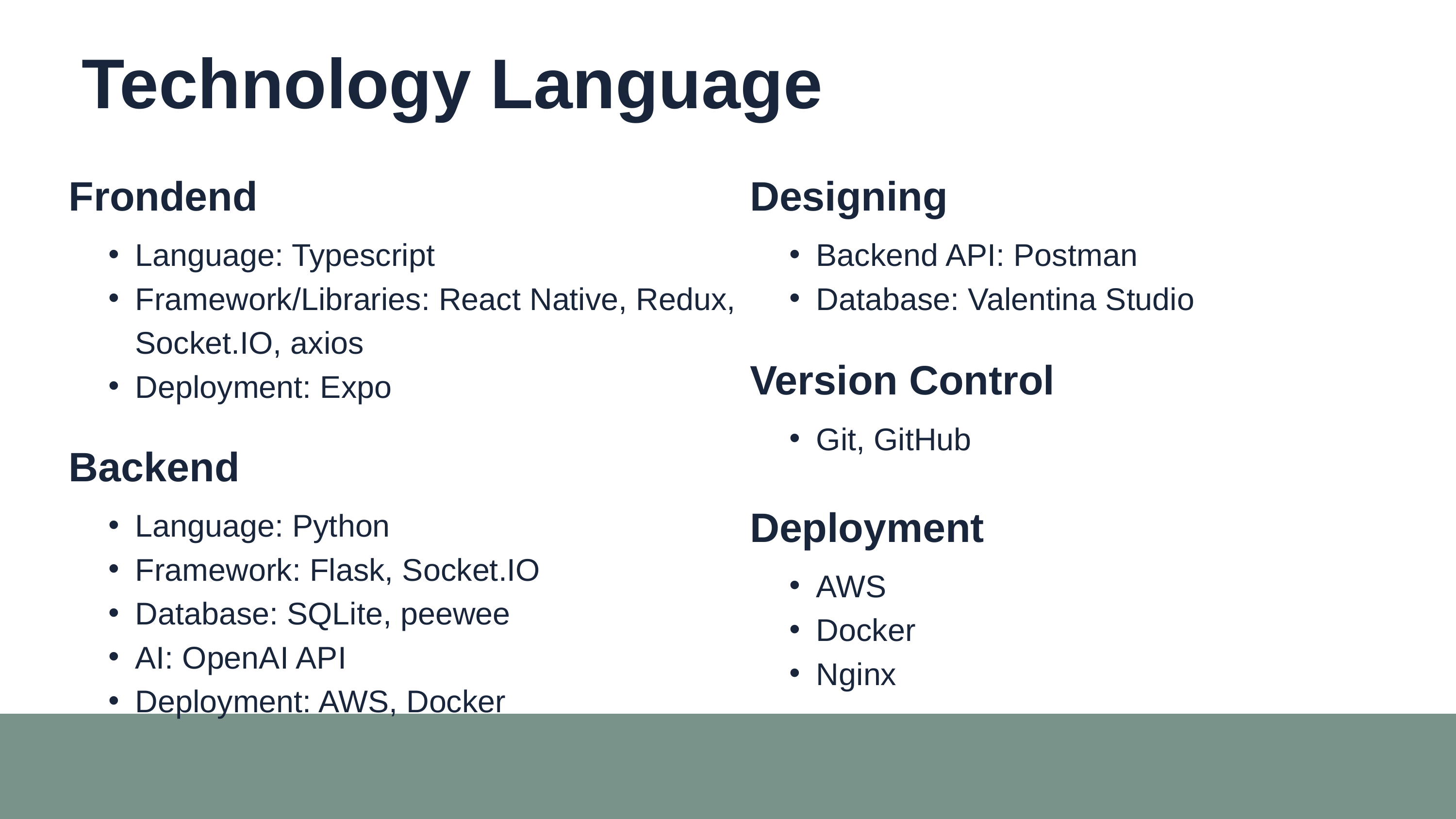

Technology Language
Frondend
Designing
Language: Typescript
Framework/Libraries: React Native, Redux, Socket.IO, axios
Deployment: Expo

Backend API: Postman
Database: Valentina Studio

Version Control
Git, GitHub
Backend
Deployment
Language: Python
Framework: Flask, Socket.IO
Database: SQLite, peewee
AI: OpenAI API
Deployment: AWS, Docker

AWS
Docker
Nginx